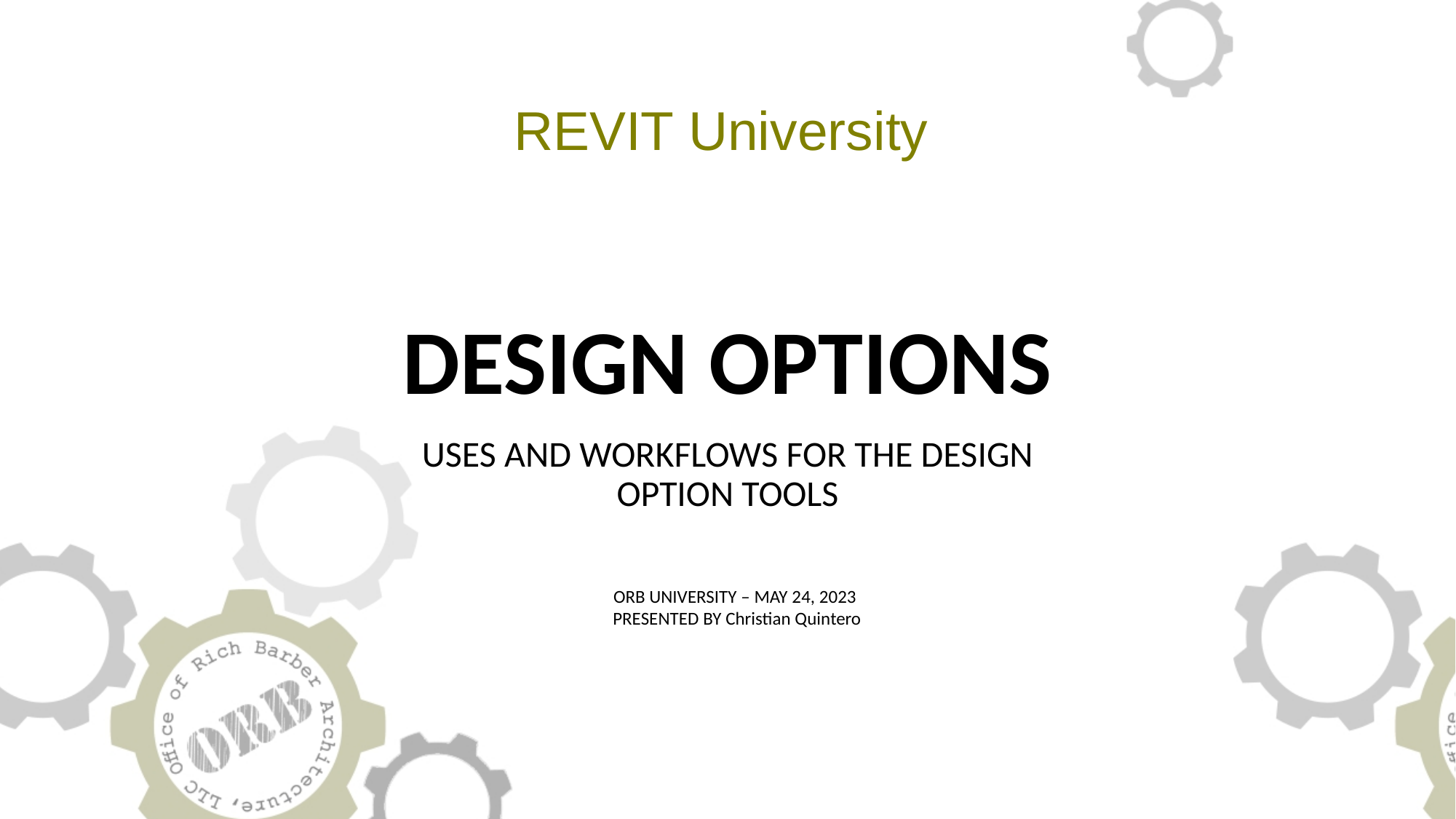

REVIT University
# DESIGN OPTIONS
USES AND WORKFLOWS FOR THE DESIGN OPTION TOOLS
ORB UNIVERSITY – MAY 24, 2023
PRESENTED BY Christian Quintero